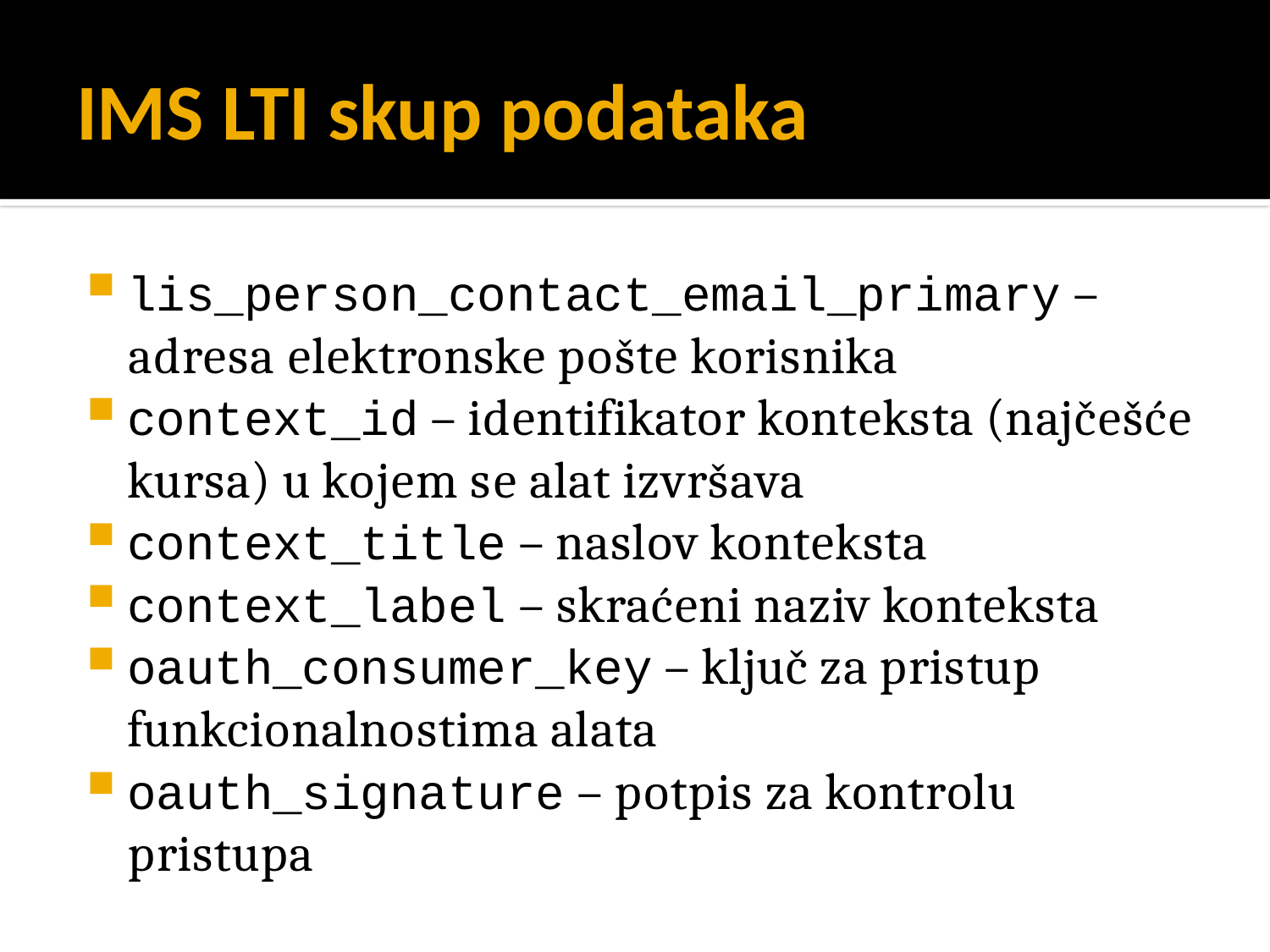

# IMS LTI skup podataka
lis_person_contact_email_primary – adresa elektronske pošte korisnika
context_id – identifikator konteksta (najčešće kursa) u kojem se alat izvršava
context_title – naslov konteksta
context_label – skraćeni naziv konteksta
oauth_consumer_key – ključ za pristup funkcionalnostima alata
oauth_signature – potpis za kontrolu pristupa